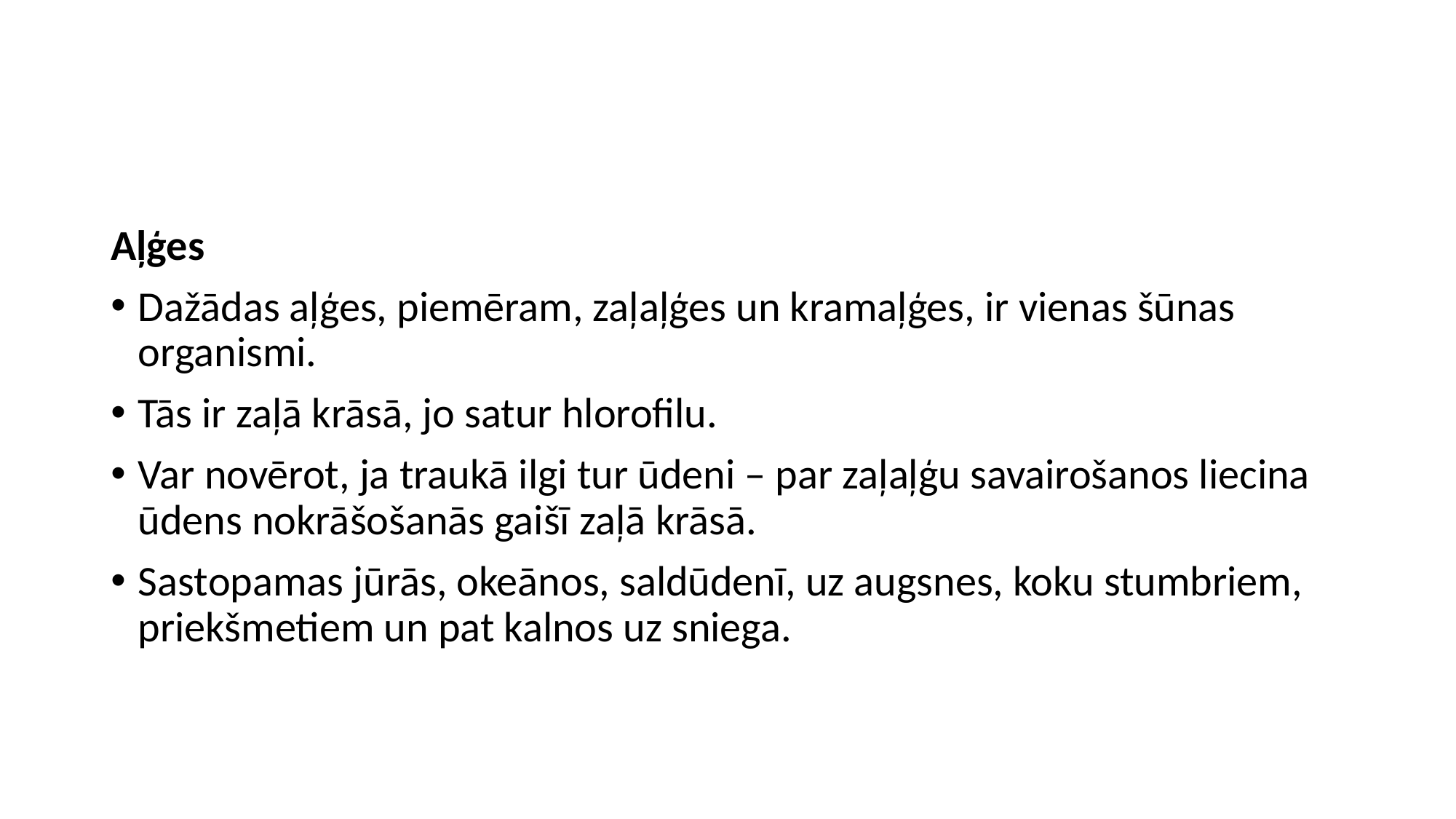

#
Aļģes
Dažādas aļģes, piemēram, zaļaļģes un kramaļģes, ir vienas šūnas organismi.
Tās ir zaļā krāsā, jo satur hlorofilu.
Var novērot, ja traukā ilgi tur ūdeni – par zaļaļģu savairošanos liecina ūdens nokrāšošanās gaišī zaļā krāsā.
Sastopamas jūrās, okeānos, saldūdenī, uz augsnes, koku stumbriem, priekšmetiem un pat kalnos uz sniega.